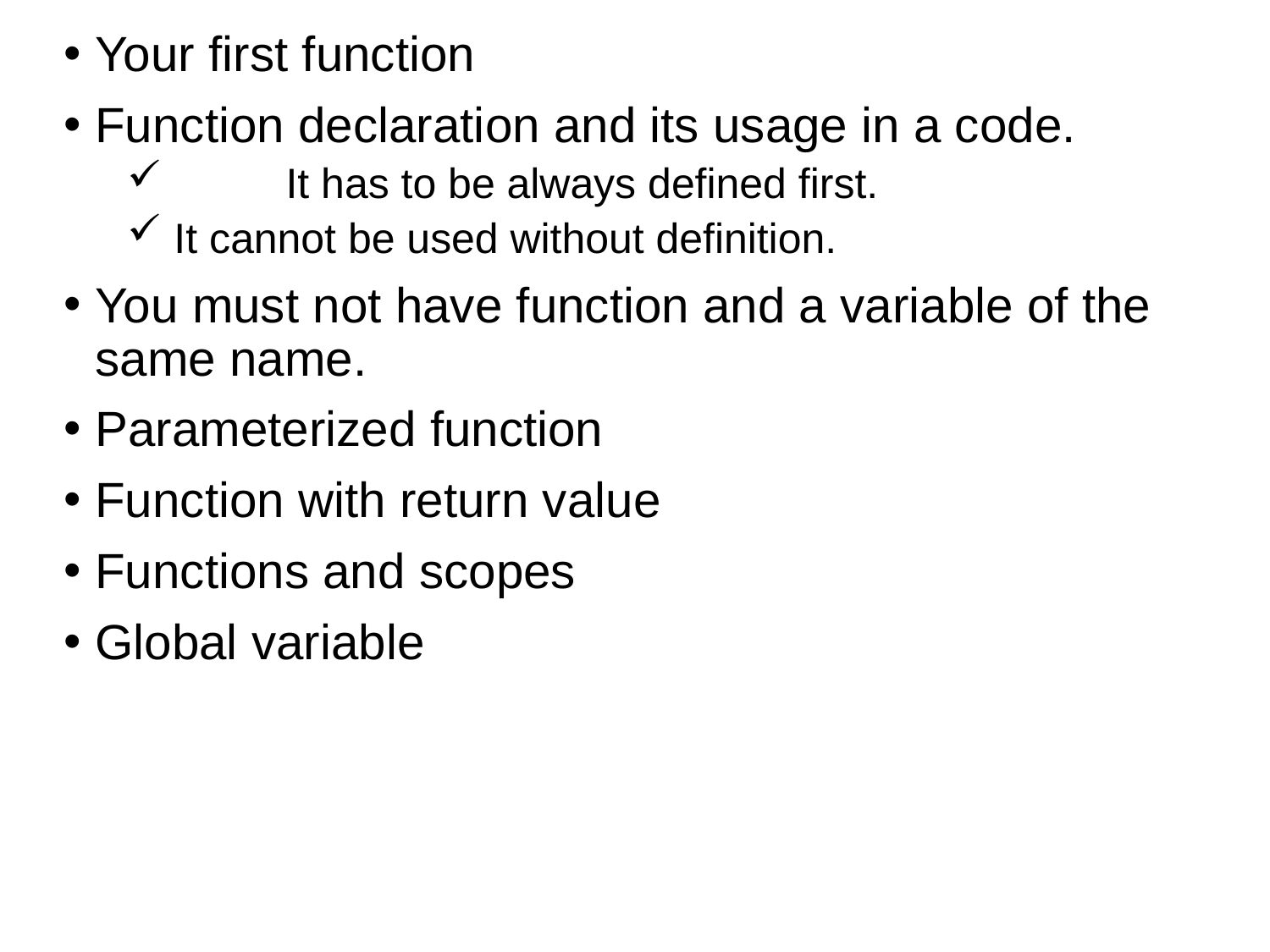

# Your first function
Function declaration and its usage in a code.
	It has to be always defined first.
 It cannot be used without definition.
You must not have function and a variable of the same name.
Parameterized function
Function with return value
Functions and scopes
Global variable